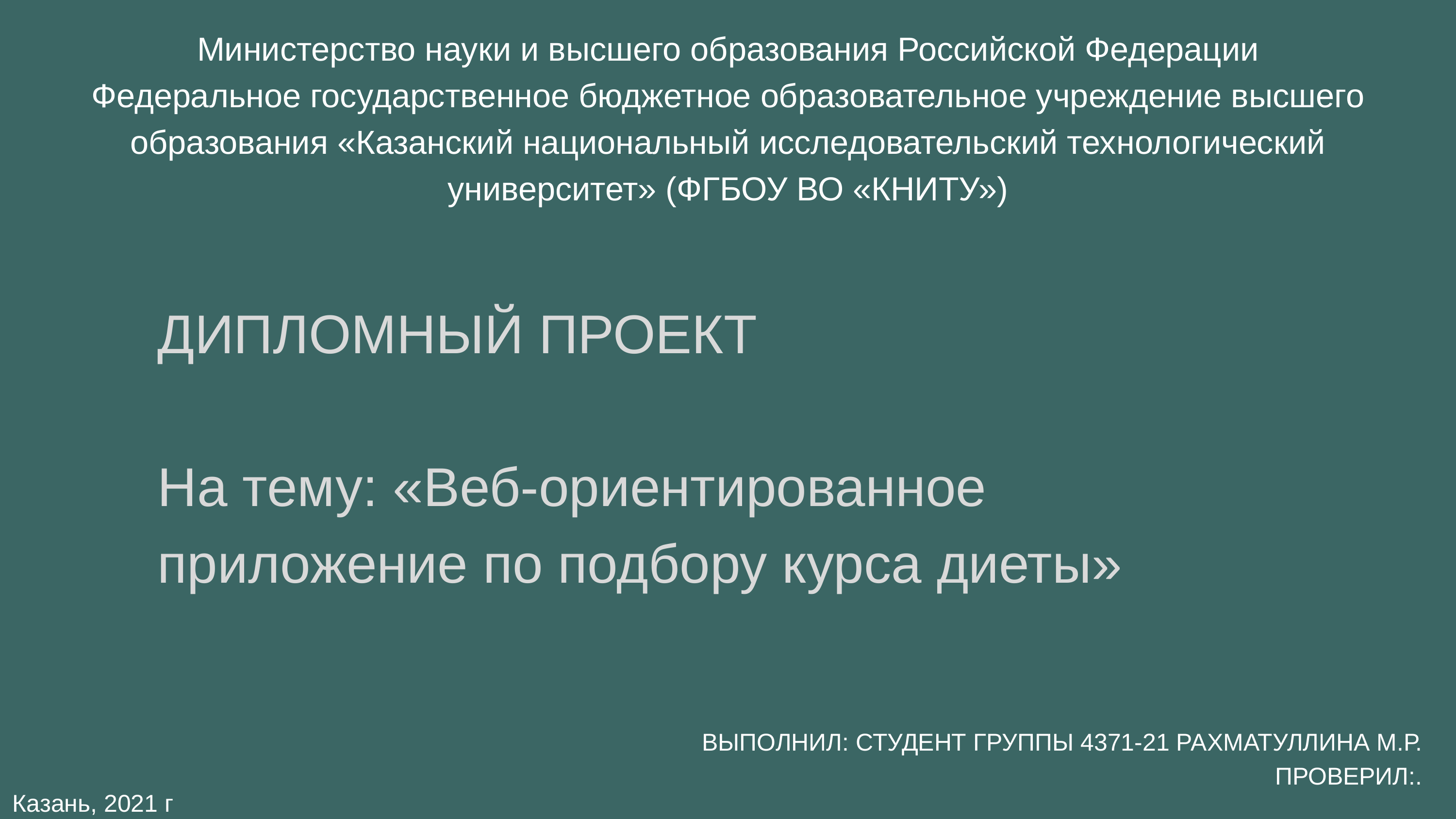

Министерство науки и высшего образования Российской Федерации
Федеральное государственное бюджетное образовательное учреждение высшего
образования «Казанский национальный исследовательский технологический
университет» (ФГБОУ ВО «КНИТУ»)
ДИПЛОМНЫЙ ПРОЕКТ

На тему: «Веб-ориентированное приложение по подбору курса диеты»
ВЫПОЛНИЛ: СТУДЕНТ ГРУППЫ 4371-21 РАХМАТУЛЛИНА М.Р.
ПРОВЕРИЛ:.
Казань, 2021 г